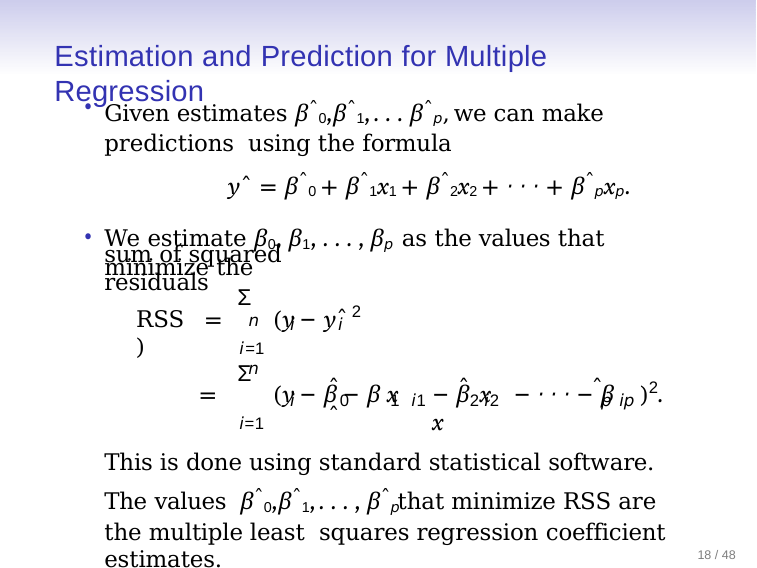

# Estimation and Prediction for Multiple Regression
Given estimates βˆ0, βˆ1, . . . βˆp, we can make predictions  using the formula

yˆ = βˆ0 + βˆ1x1 + βˆ2x2 + · · · + βˆpxp.
We estimate β0, β1, . . . , βp as the values that minimize the
sum of squared residuals
n
Σ
2
RSS  =	(y − yˆ )
i	i
i=1
n
Σ
ˆ	ˆ
ˆ
ˆ
2
=	(y − β − β x
− β x	− · · · − β x
) .
i	0	1  i1	2 i2
p ip
i=1
This is done using standard statistical software. The values  βˆ0, βˆ1, . . . , βˆp that minimize RSS are the multiple least  squares regression coefficient estimates.
18 / 48